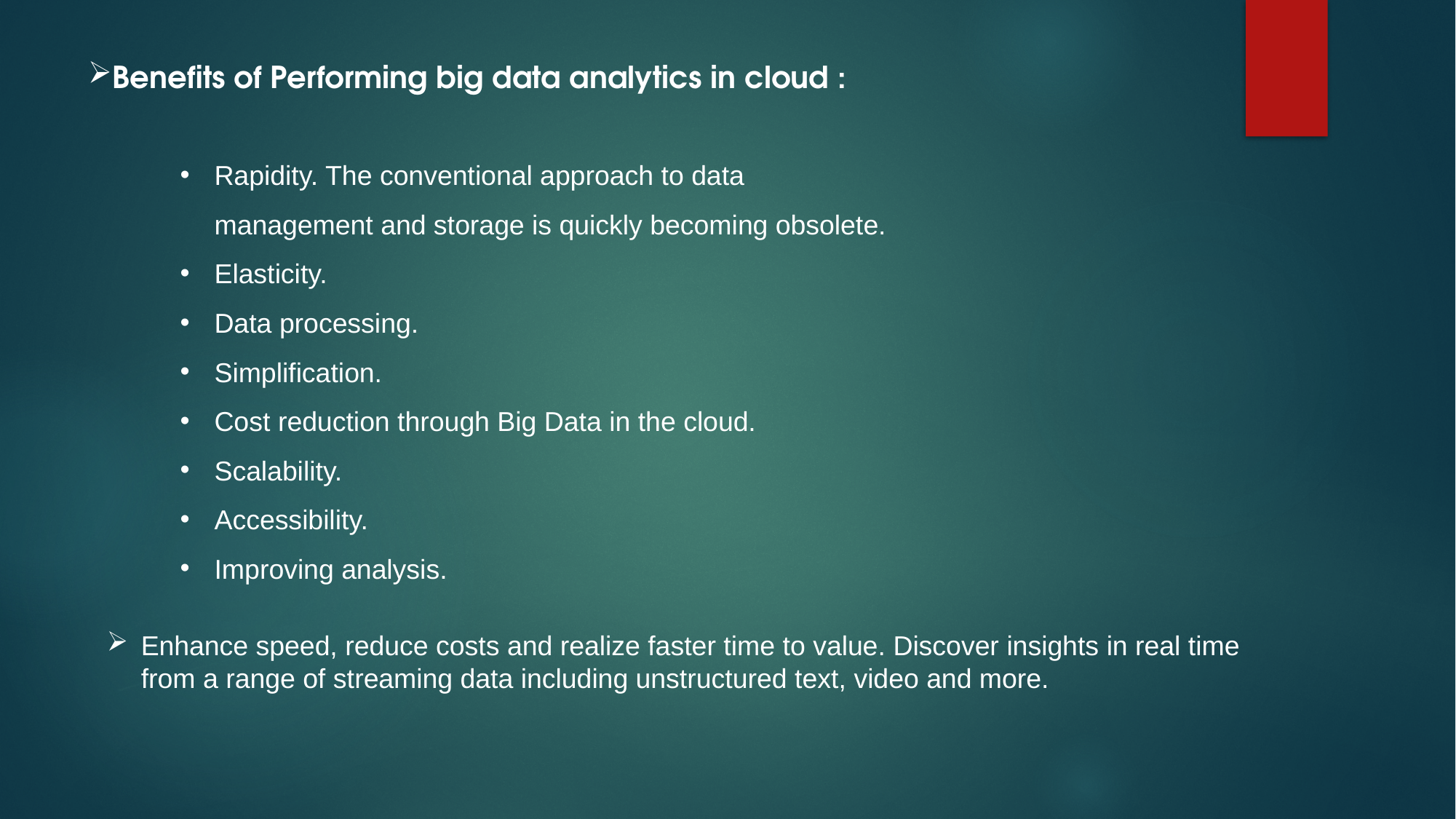

Benefits of Performing big data analytics in cloud :
Rapidity. The conventional approach to data management and storage is quickly becoming obsolete.
Elasticity.
Data processing.
Simplification.
Cost reduction through Big Data in the cloud.
Scalability.
Accessibility.
Improving analysis.
Enhance speed, reduce costs and realize faster time to value. Discover insights in real time from a range of streaming data including unstructured text, video and more.